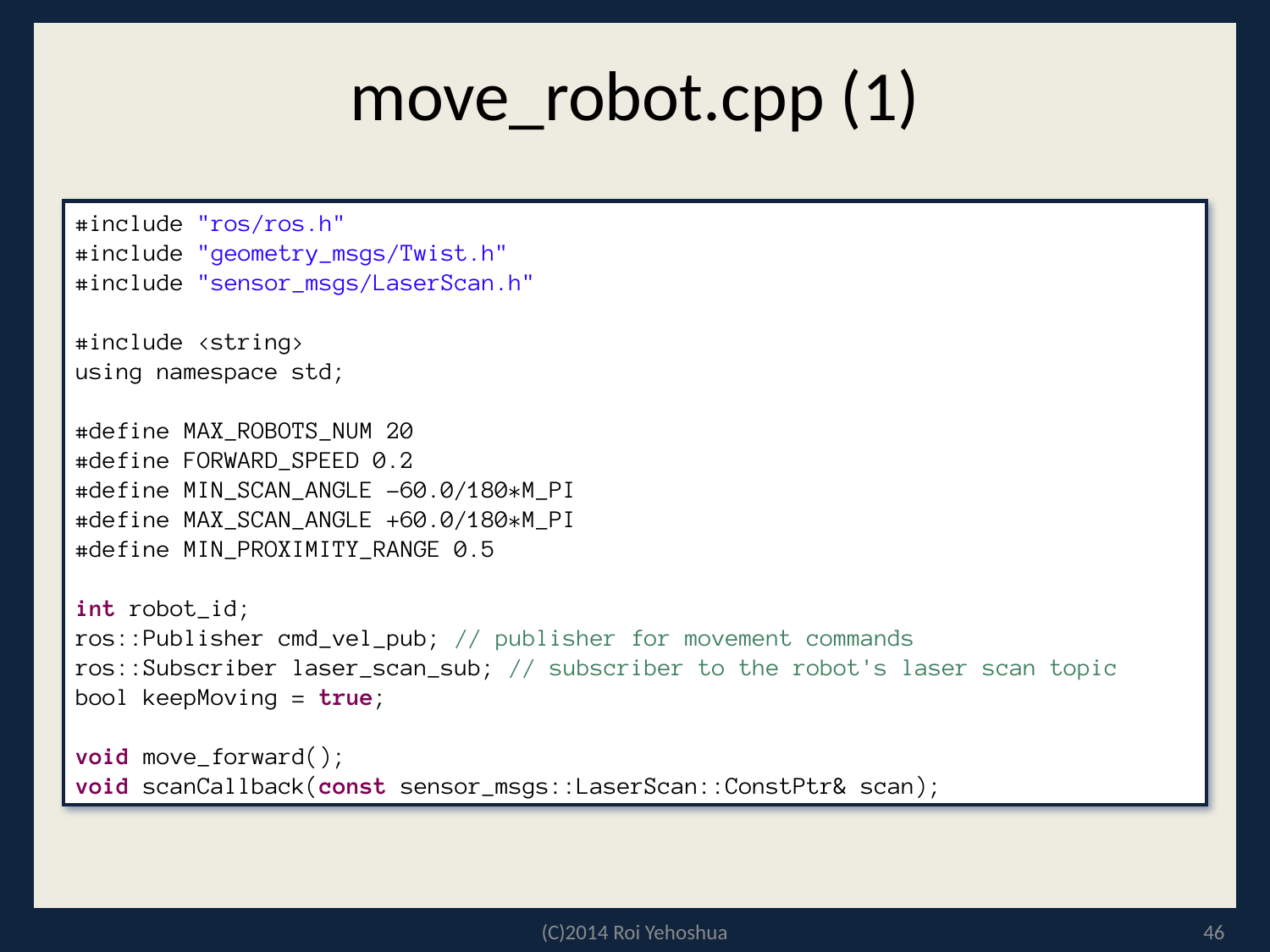

# move_robot.cpp (1)
#include "ros/ros.h"
#include "geometry_msgs/Twist.h"
#include "sensor_msgs/LaserScan.h"

#include <string>
using namespace std;

#define MAX_ROBOTS_NUM 20
#define FORWARD_SPEED 0.2
#define MIN_SCAN_ANGLE -60.0/180*M_PI
#define MAX_SCAN_ANGLE +60.0/180*M_PI
#define MIN_PROXIMITY_RANGE 0.5

int robot_id;
ros::Publisher cmd_vel_pub; // publisher for movement commands
ros::Subscriber laser_scan_sub; // subscriber to the robot's laser scan topic
bool keepMoving = true;

void move_forward();
void scanCallback(const sensor_msgs::LaserScan::ConstPtr& scan);
(C)2014 Roi Yehoshua
46